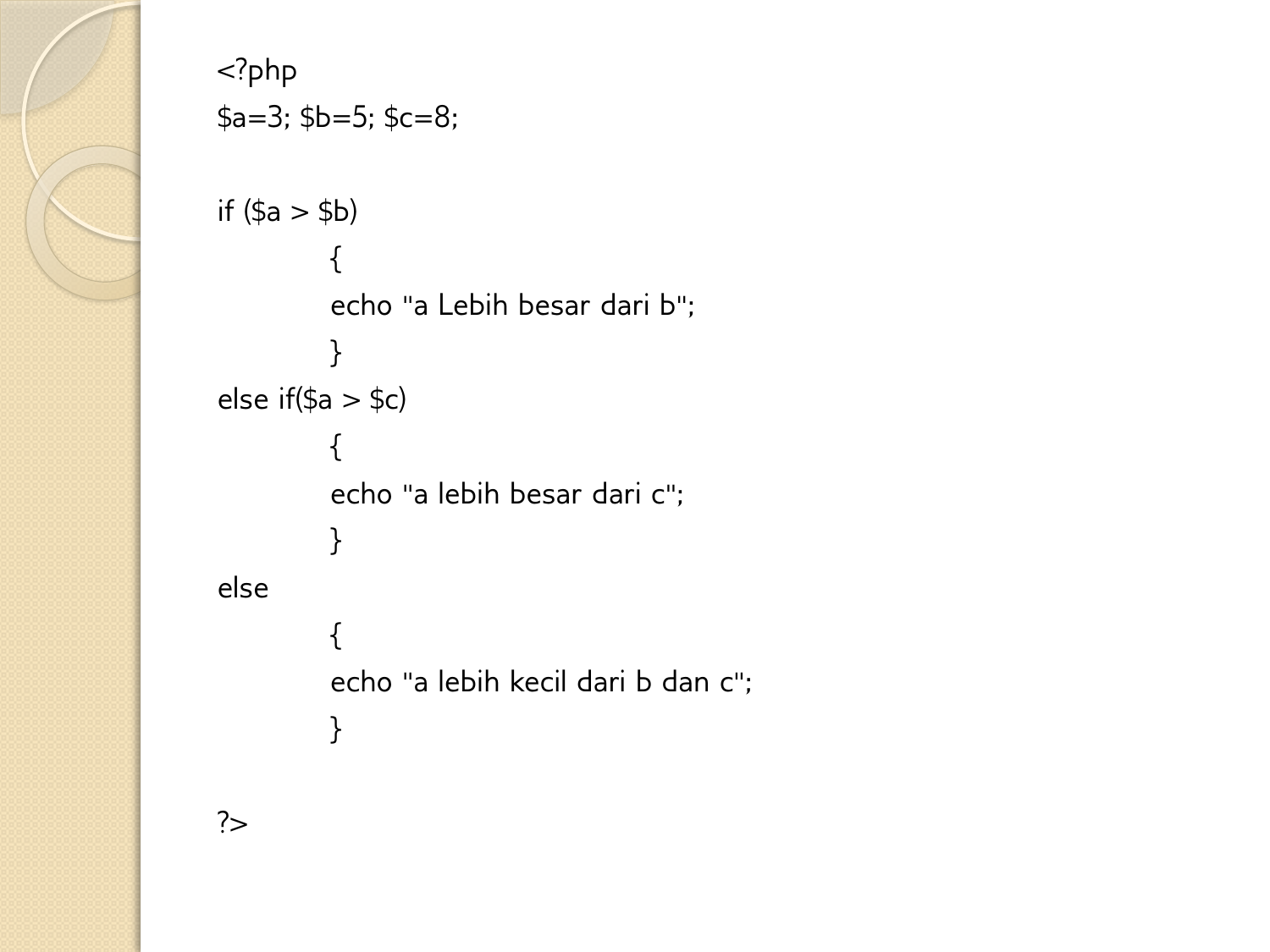

<?php
$a=3; $b=5; $c=8;

if ($a > $b)
	{
		echo "a Lebih besar dari b";
	}
else if($a > $c)
	{
		echo "a lebih besar dari c";
	}
else
	{
	echo "a lebih kecil dari b dan c";
	}

?>